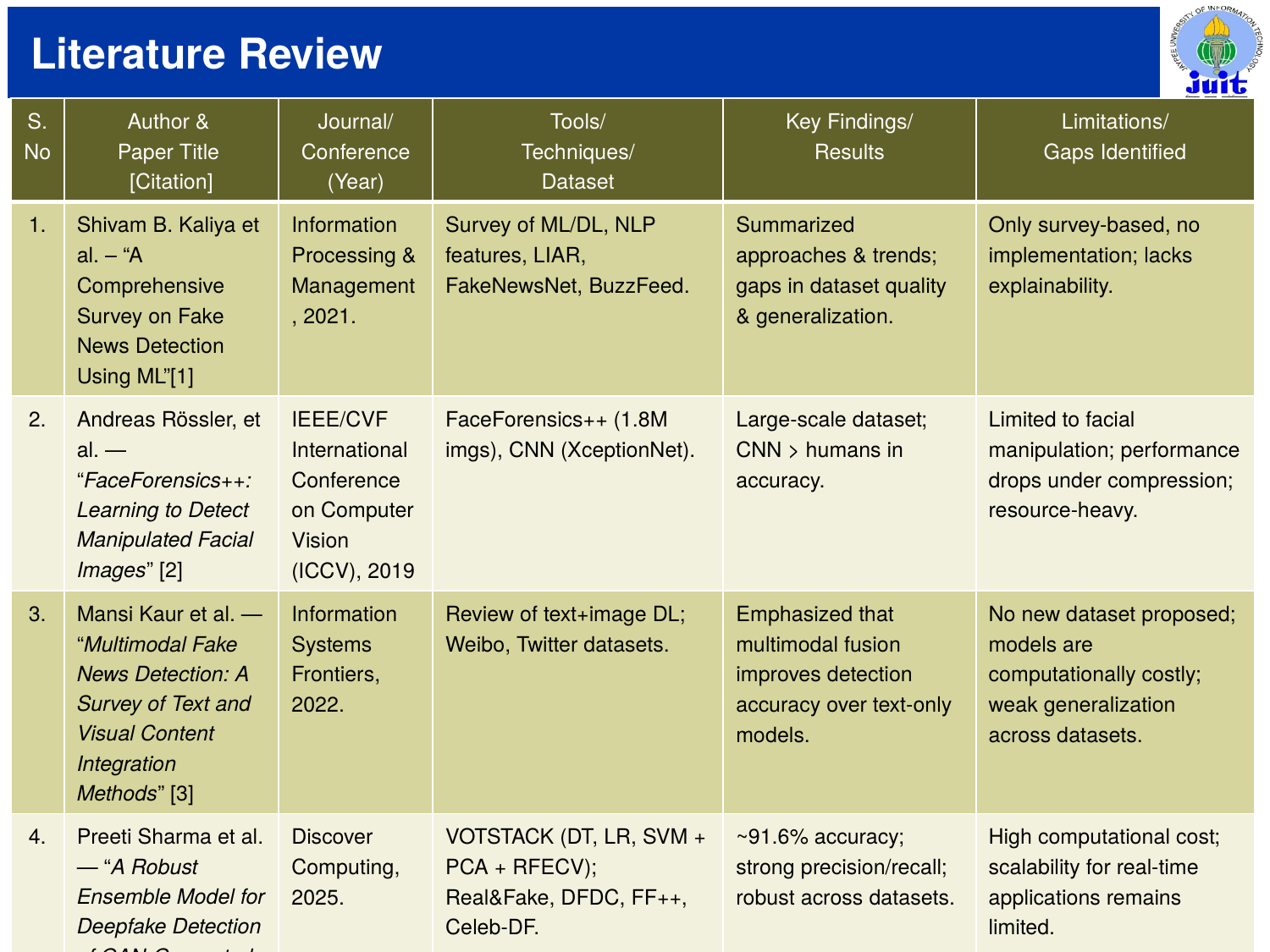

# Literature Review
| S. No | Author & Paper Title [Citation] | Journal/ Conference (Year) | Tools/ Techniques/ Dataset | Key Findings/ Results | Limitations/ Gaps Identified |
| --- | --- | --- | --- | --- | --- |
| 1. | Shivam B. Kaliya et al. – “A Comprehensive Survey on Fake News Detection Using ML”[1] | Information Processing & Management, 2021. | Survey of ML/DL, NLP features, LIAR, FakeNewsNet, BuzzFeed. | Summarized approaches & trends; gaps in dataset quality & generalization. | Only survey-based, no implementation; lacks explainability. |
| 2. | Andreas Rössler, et al. — “FaceForensics++: Learning to Detect Manipulated Facial Images” [2] | IEEE/CVF International Conference on Computer Vision (ICCV), 2019 | FaceForensics++ (1.8M imgs), CNN (XceptionNet). | Large-scale dataset; CNN > humans in accuracy. | Limited to facial manipulation; performance drops under compression; resource-heavy. |
| 3. | Mansi Kaur et al. — “Multimodal Fake News Detection: A Survey of Text and Visual Content Integration Methods” [3] | Information Systems Frontiers, 2022. | Review of text+image DL; Weibo, Twitter datasets. | Emphasized that multimodal fusion improves detection accuracy over text-only models. | No new dataset proposed; models are computationally costly; weak generalization across datasets. |
| 4. | Preeti Sharma et al.— “A Robust Ensemble Model for Deepfake Detection of GAN-Generated Images on Social Media” [4] | Discover Computing, 2025. | VOTSTACK (DT, LR, SVM + PCA + RFECV); Real&Fake, DFDC, FF++, Celeb-DF. | ~91.6% accuracy; strong precision/recall; robust across datasets. | High computational cost; scalability for real-time applications remains limited. |